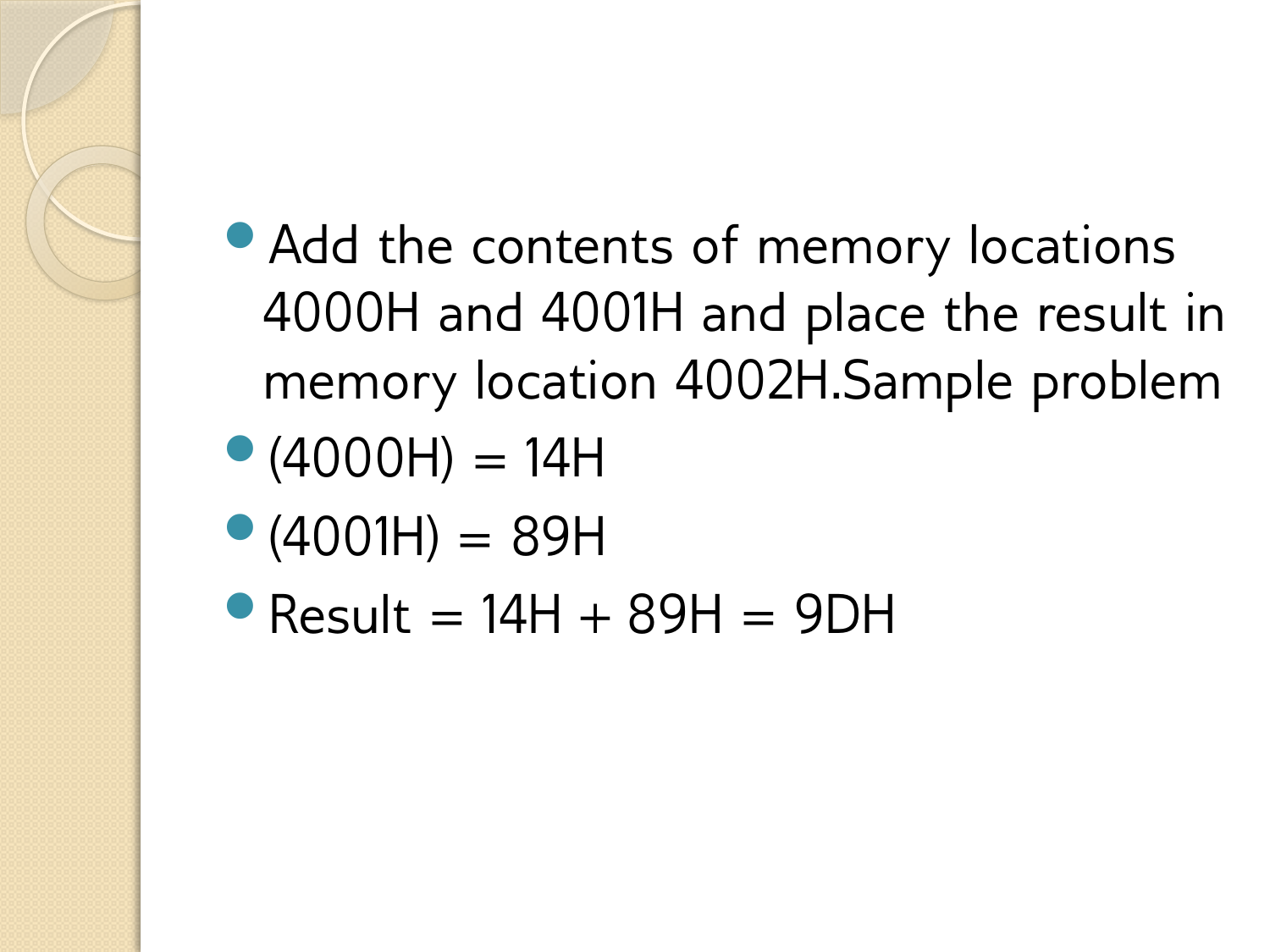

#
Add the contents of memory locations 4000H and 4001H and place the result in memory location 4002H.Sample problem
(4000H) = 14H
(4001H) = 89H
Result = 14H + 89H = 9DH